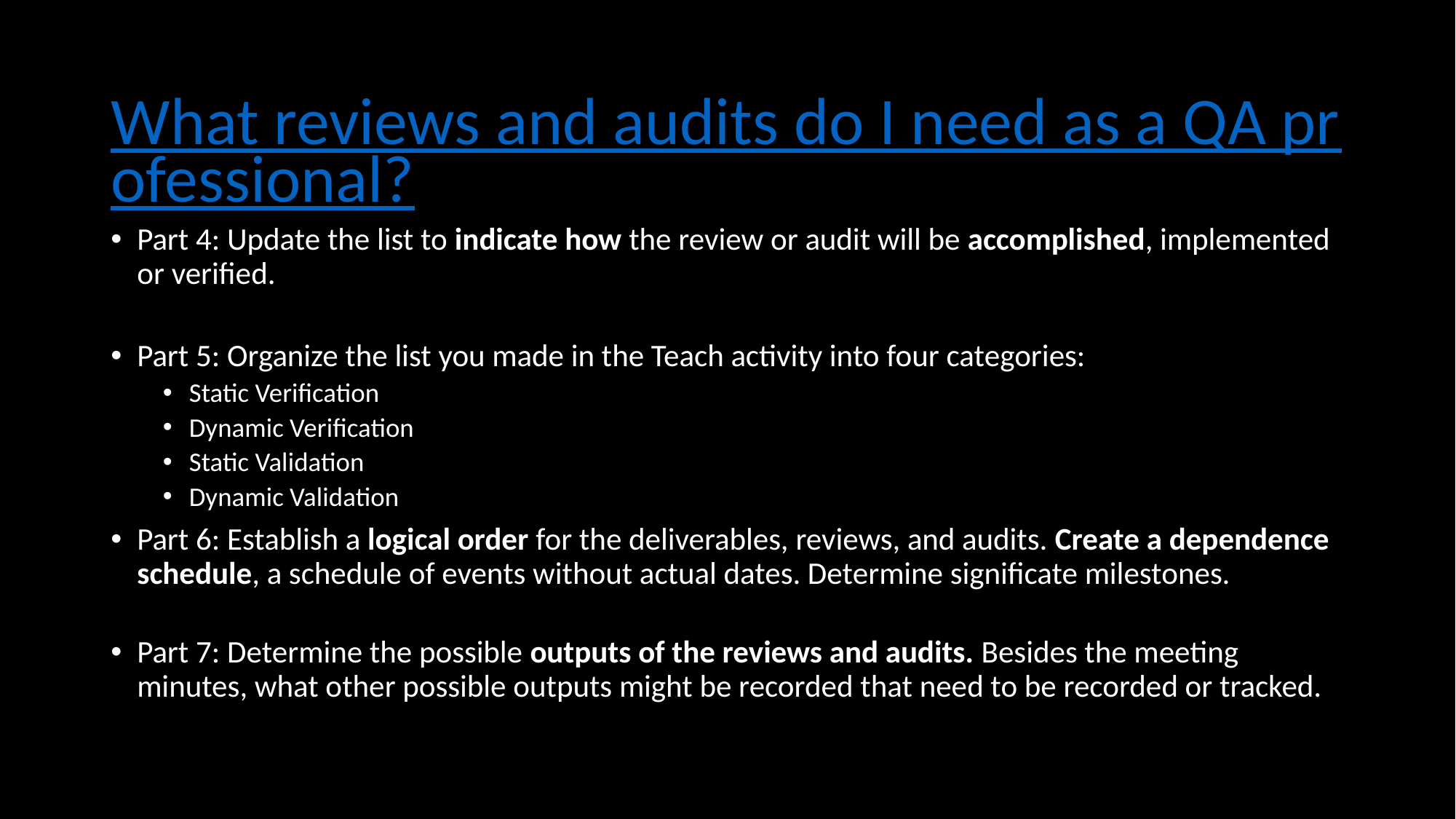

# What reviews and audits do I need as a QA professional?
Part 4: Update the list to indicate how the review or audit will be accomplished, implemented or verified.
Part 5: Organize the list you made in the Teach activity into four categories:
Static Verification
Dynamic Verification
Static Validation
Dynamic Validation
Part 6: Establish a logical order for the deliverables, reviews, and audits. Create a dependence schedule, a schedule of events without actual dates. Determine significate milestones.
Part 7: Determine the possible outputs of the reviews and audits. Besides the meeting minutes, what other possible outputs might be recorded that need to be recorded or tracked.